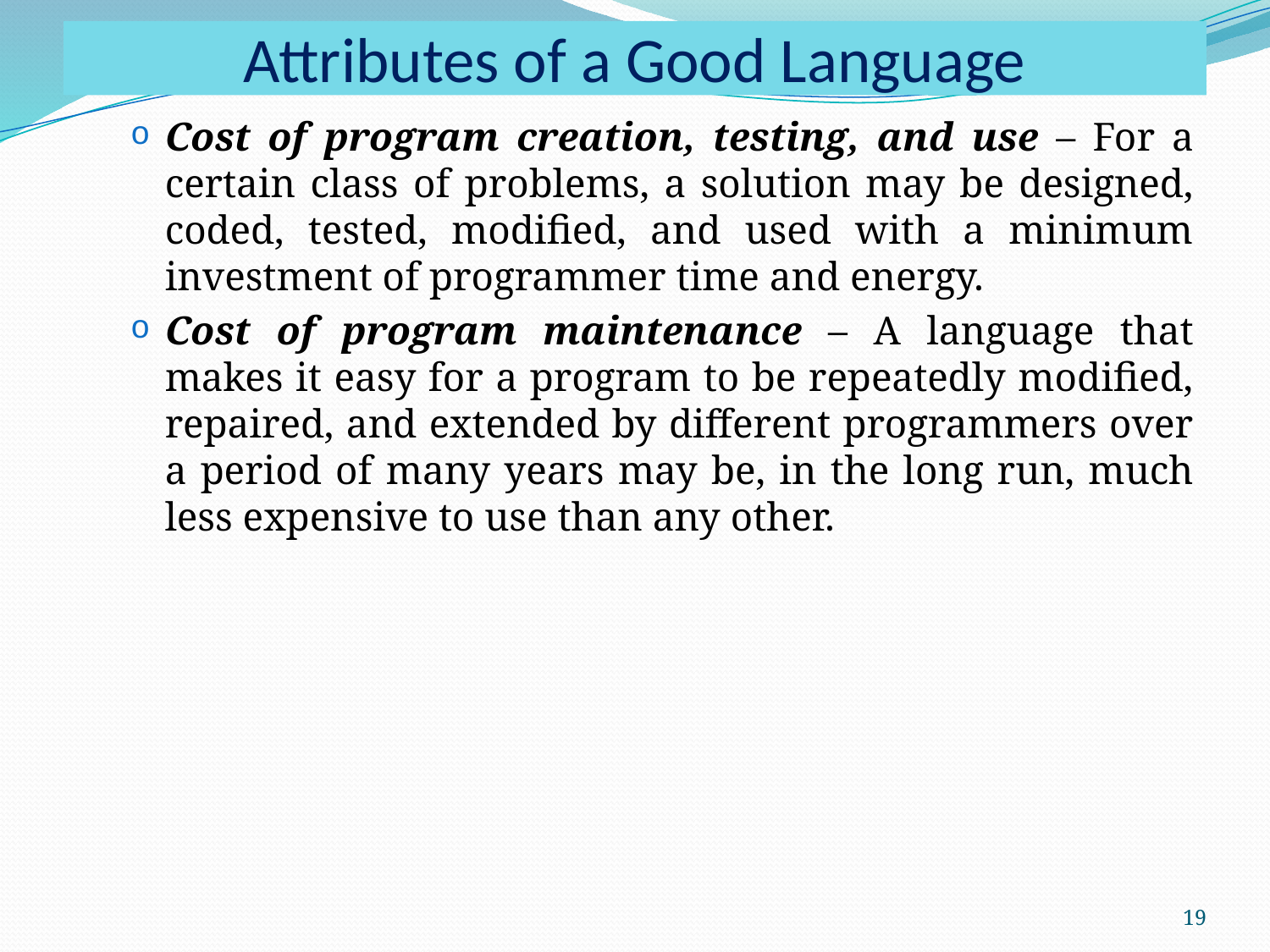

# Attributes of a Good Language
Cost of program creation, testing, and use – For a certain class of problems, a solution may be designed, coded, tested, modified, and used with a minimum investment of programmer time and energy.
Cost of program maintenance – A language that makes it easy for a program to be repeatedly modified, repaired, and extended by different programmers over a period of many years may be, in the long run, much less expensive to use than any other.
19